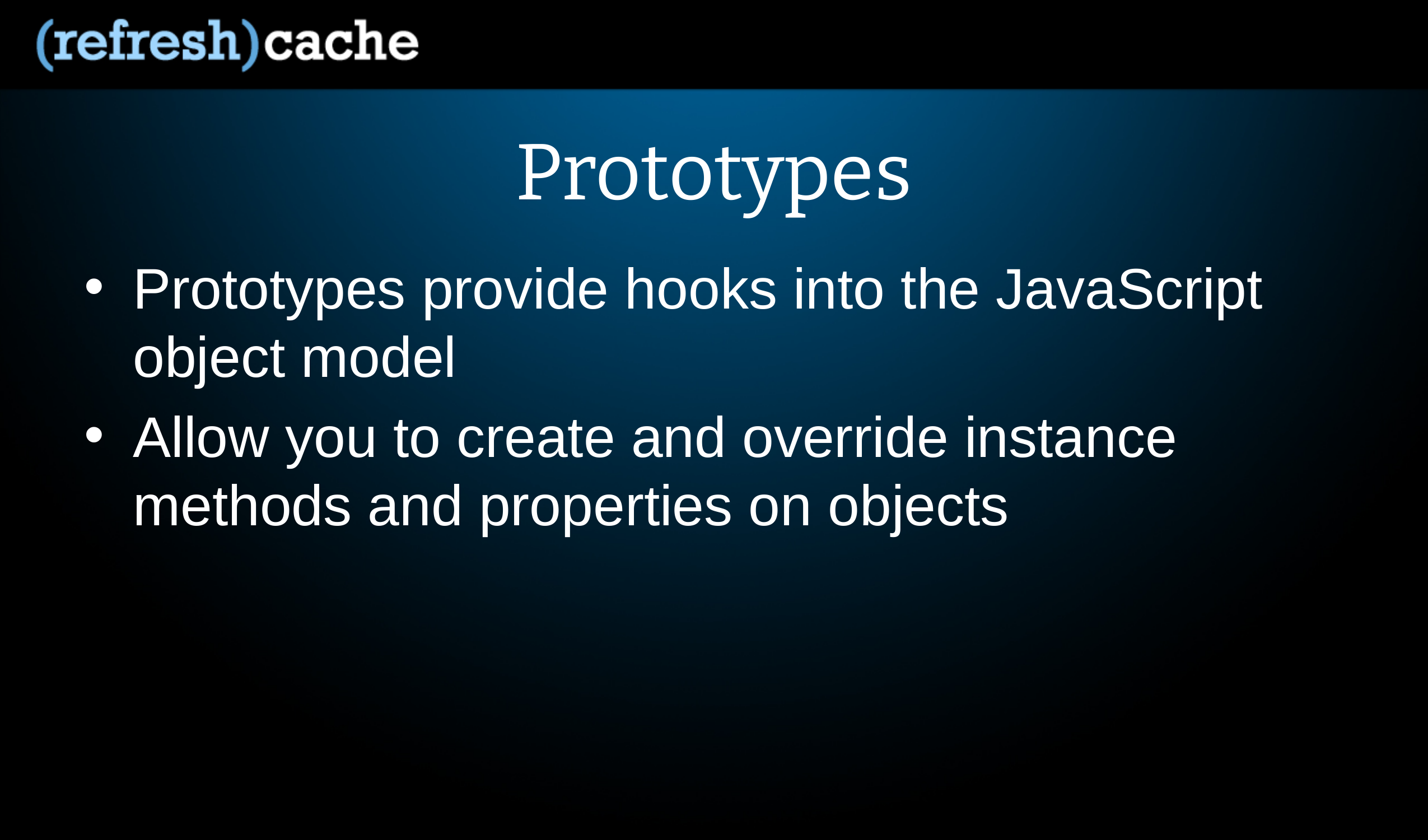

# Prototypes
Prototypes provide hooks into the JavaScript object model
Allow you to create and override instance methods and properties on objects